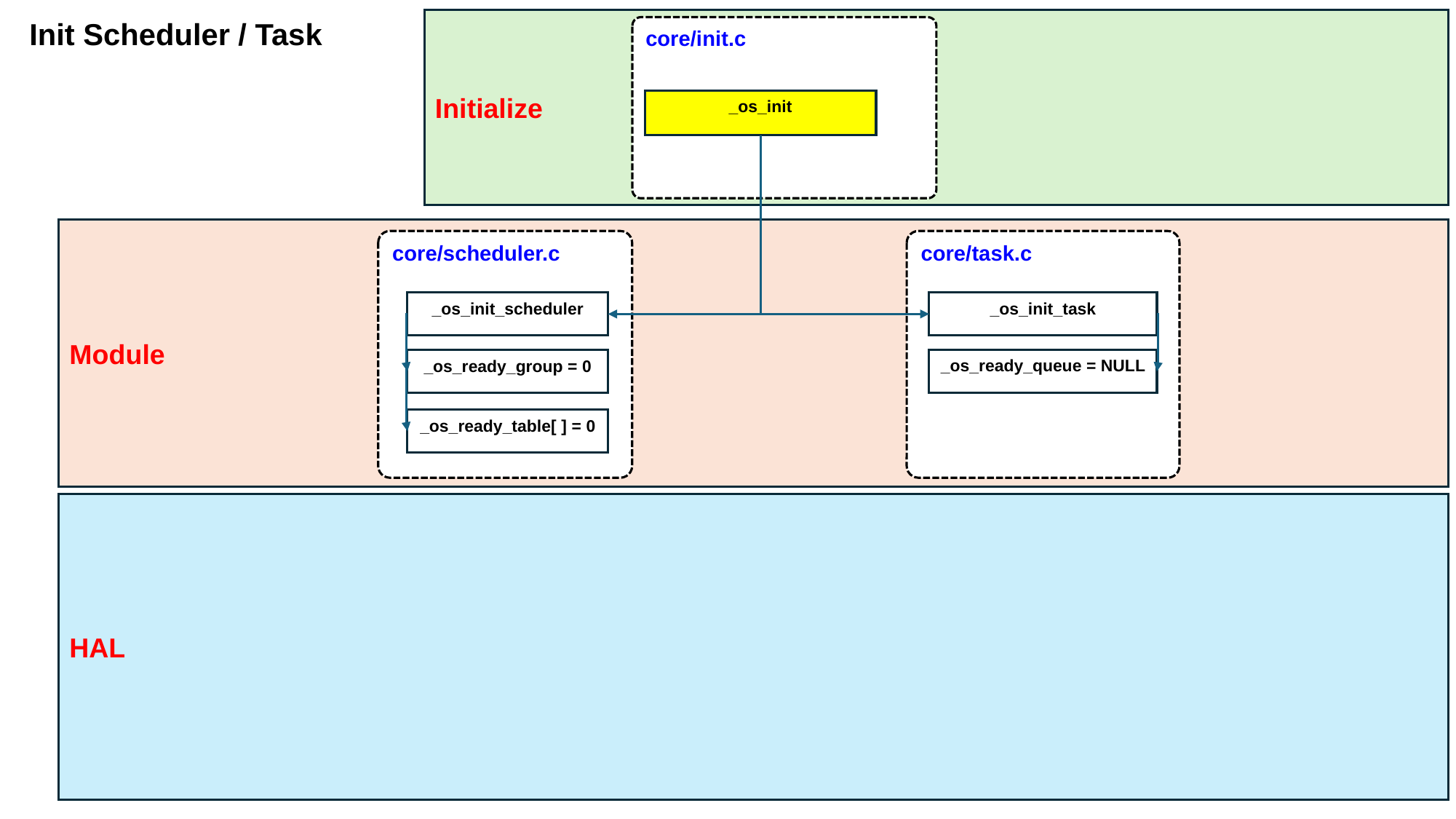

Initialize
Init Scheduler / Task
core/init.c
_os_init
Module
core/scheduler.c
core/task.c
_os_init_scheduler
_os_init_task
_os_ready_group = 0
_os_ready_queue = NULL
_os_ready_table[ ] = 0
HAL